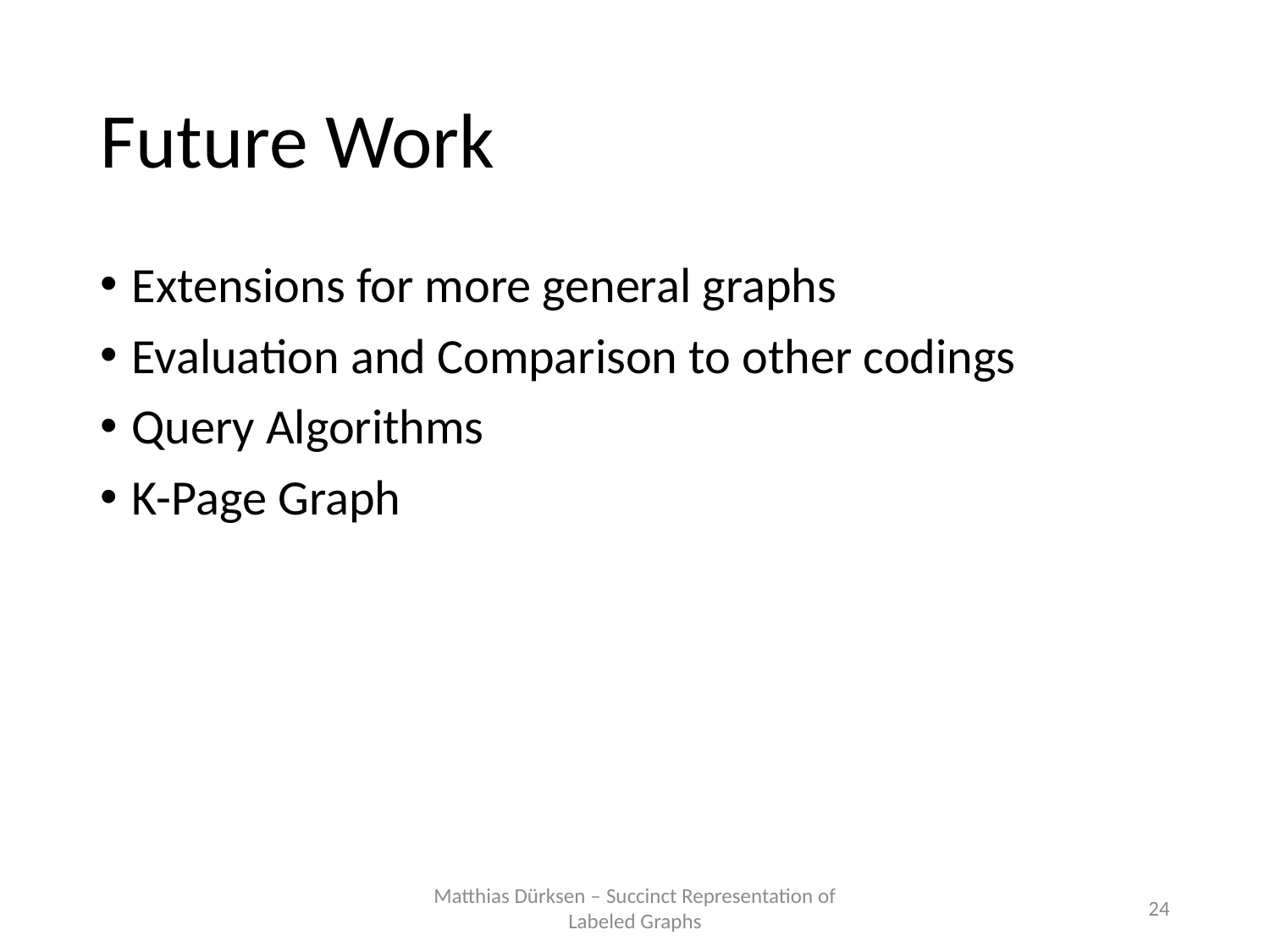

# Future Work
Extensions for more general graphs
Evaluation and Comparison to other codings
Query Algorithms
K-Page Graph
Matthias Dürksen – Succinct Representation of Labeled Graphs
24